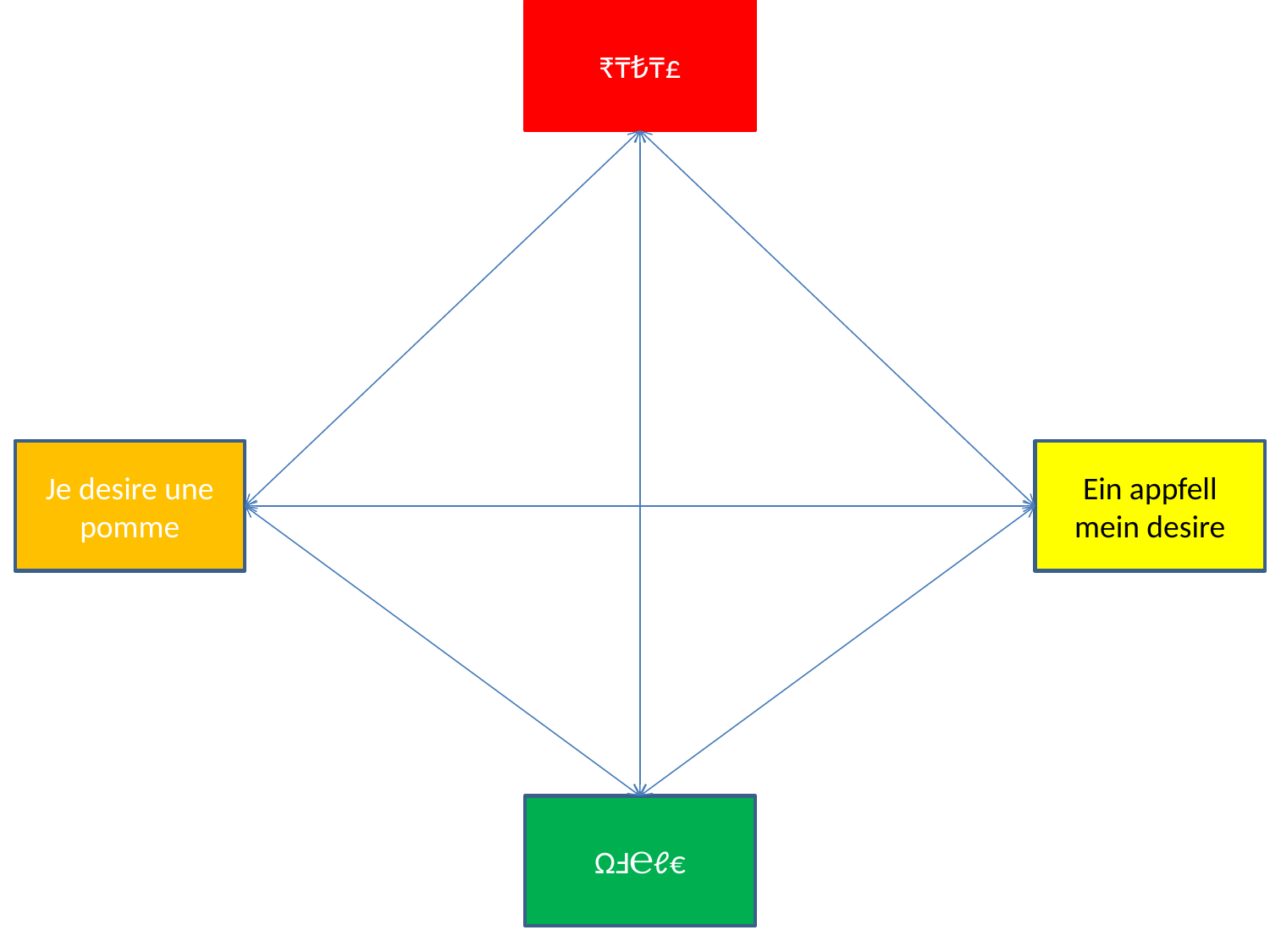

₹₸₺₸£
Je desire une pomme
Ein appfell mein desire
ΩℲ℮ℓ€